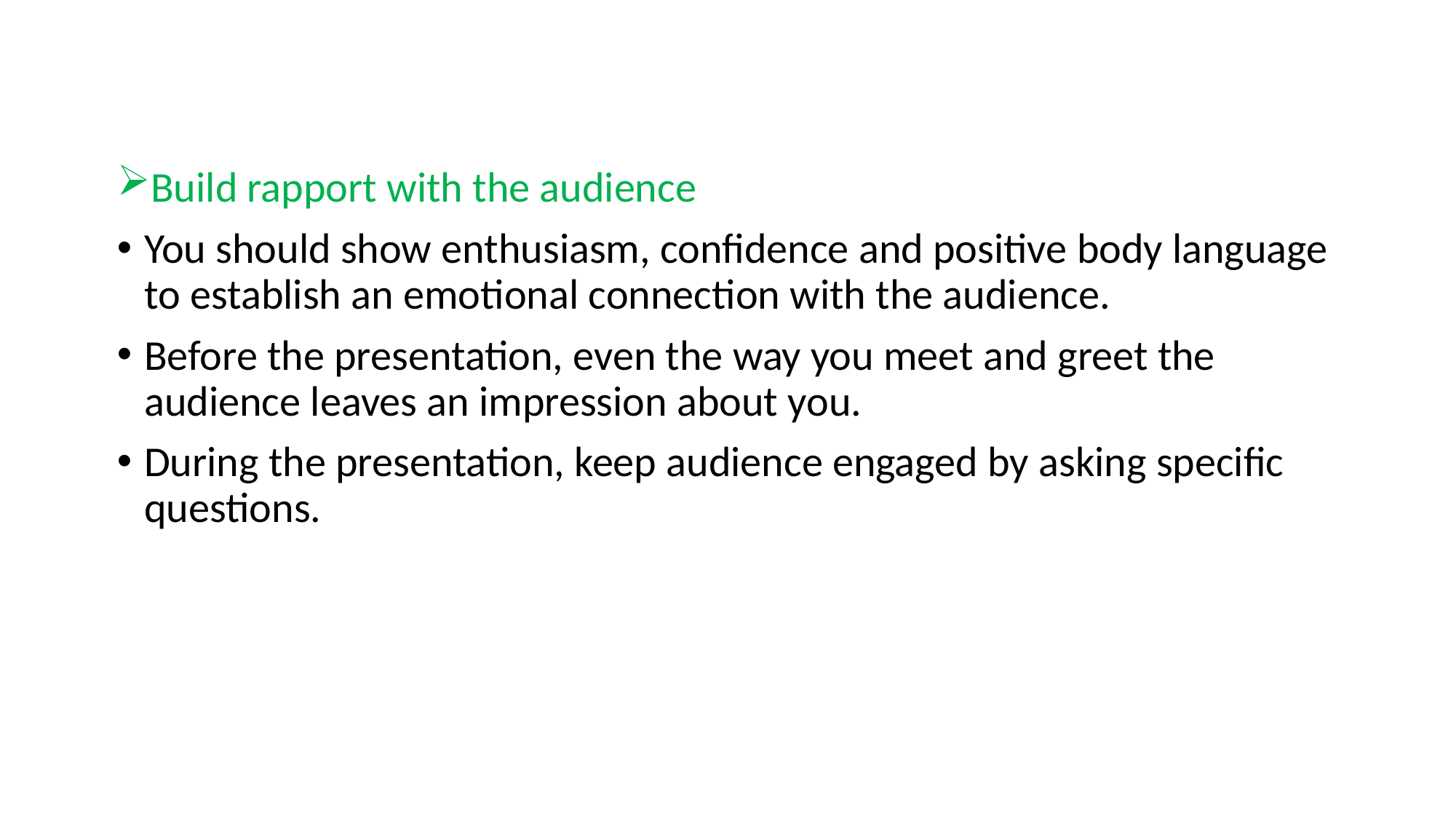

Build rapport with the audience
You should show enthusiasm, confidence and positive body language to establish an emotional connection with the audience.
Before the presentation, even the way you meet and greet the audience leaves an impression about you.
During the presentation, keep audience engaged by asking specific questions.